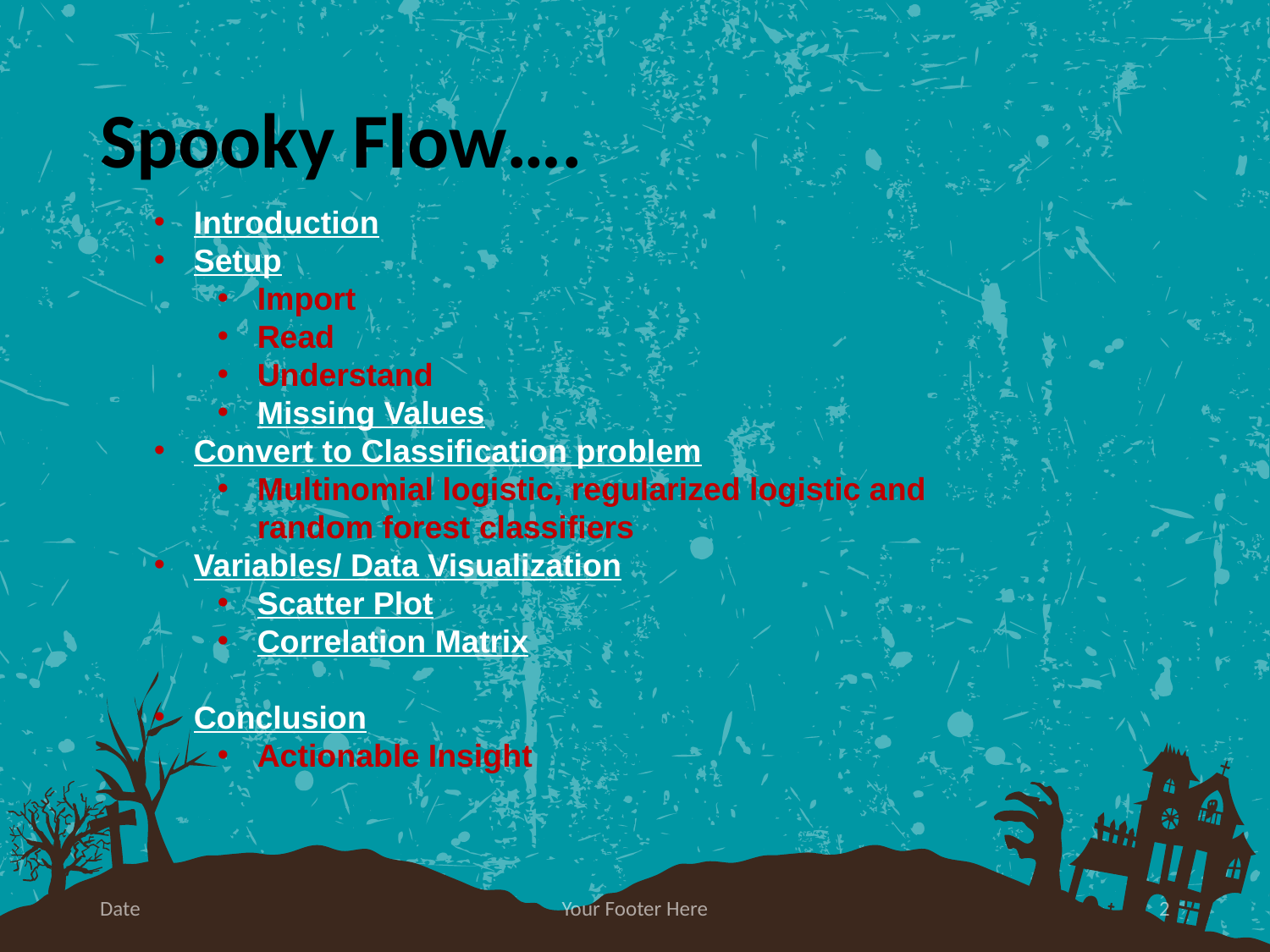

# Spooky Flow….
Introduction
Setup
Import
Read
Understand
Missing Values
Convert to Classification problem
Multinomial logistic, regularized logistic and random forest classifiers
Variables/ Data Visualization
Scatter Plot
Correlation Matrix

Conclusion
Actionable Insight
Date
Your Footer Here
2